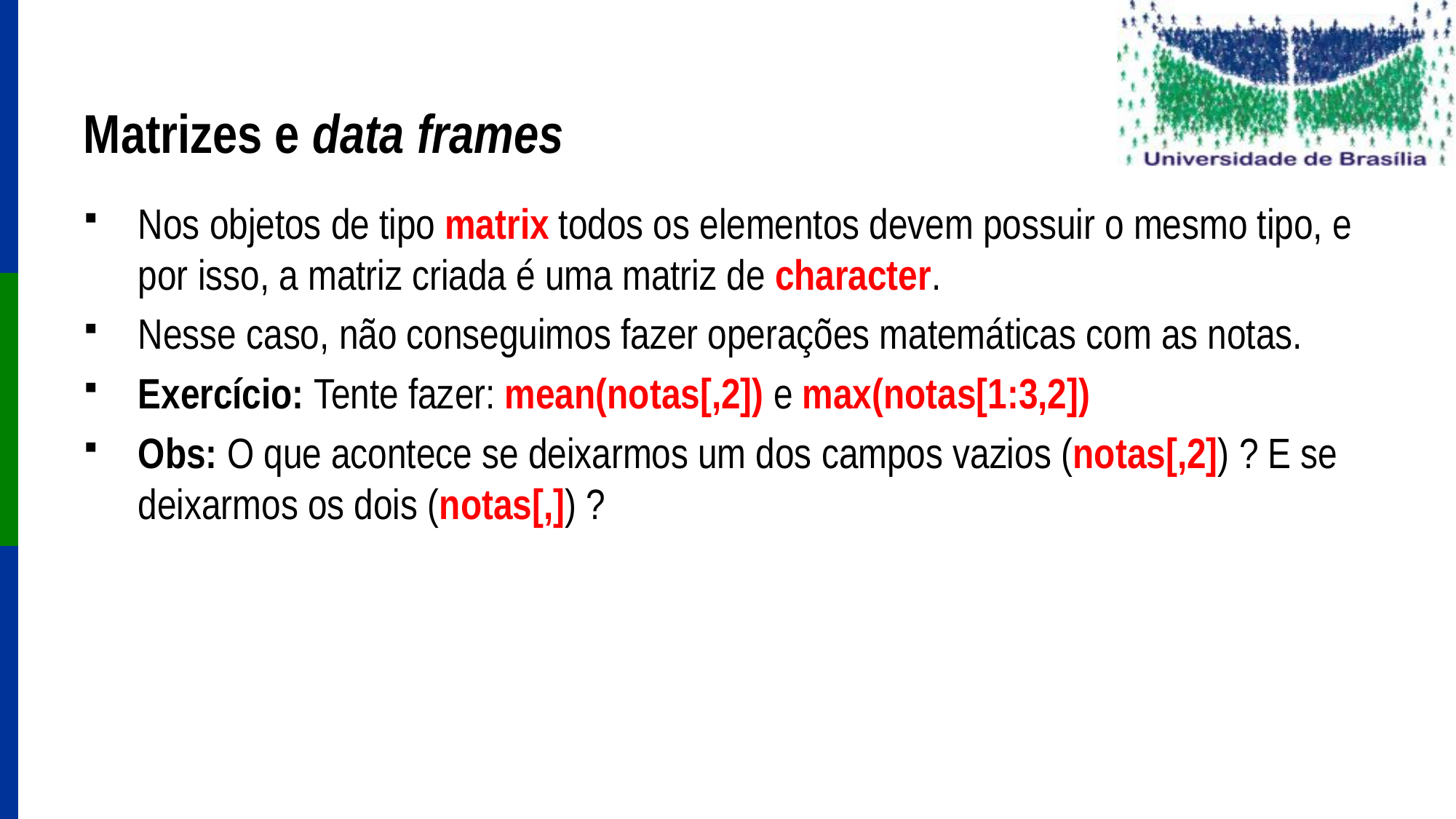

# Matrizes e data frames
Nos objetos de tipo matrix todos os elementos devem possuir o mesmo tipo, e por isso, a matriz criada é uma matriz de character.
Nesse caso, não conseguimos fazer operações matemáticas com as notas.
Exercício: Tente fazer: mean(notas[,2]) e max(notas[1:3,2])
Obs: O que acontece se deixarmos um dos campos vazios (notas[,2]) ? E se deixarmos os dois (notas[,]) ?